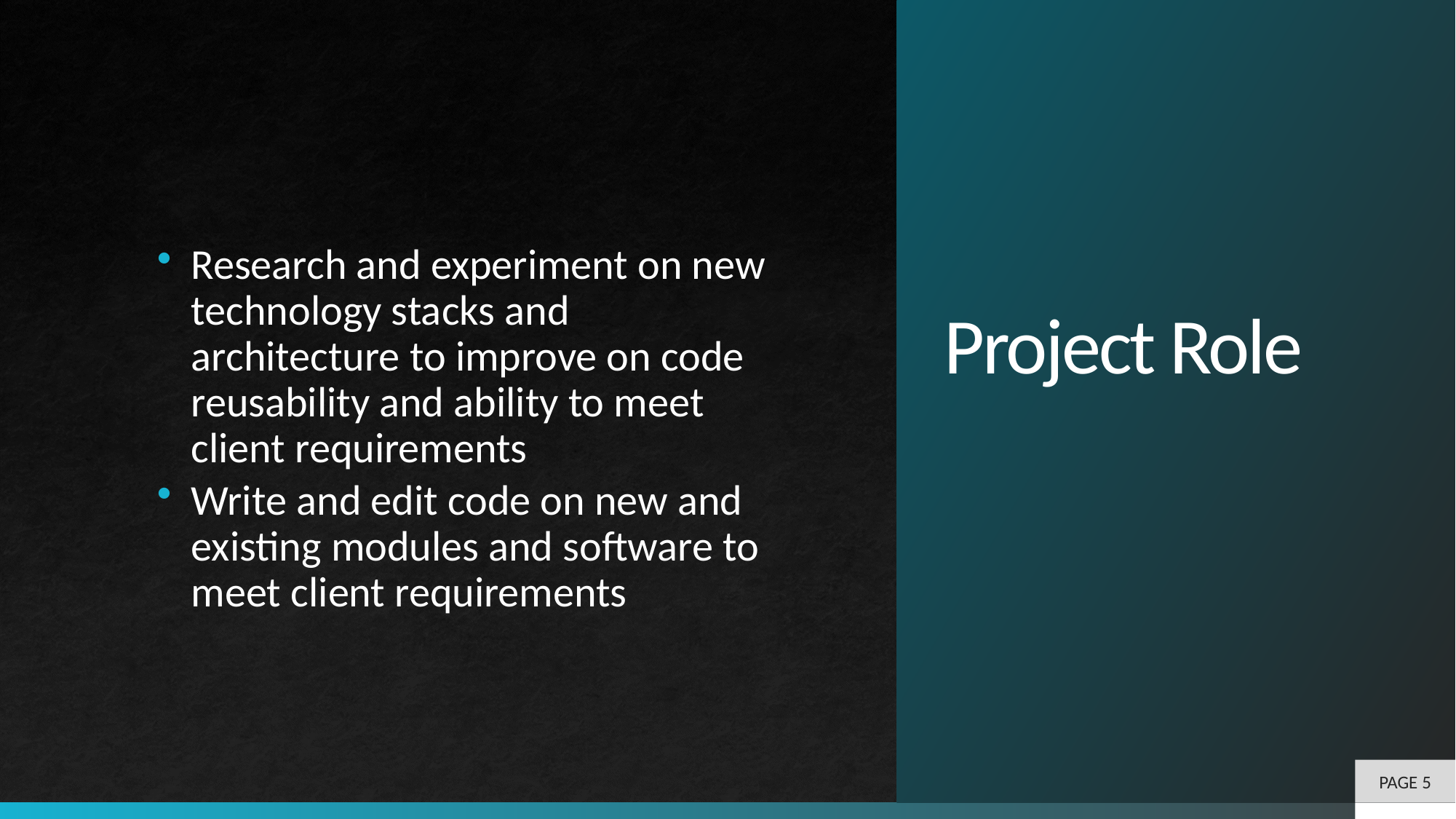

# Project Role
Research and experiment on new technology stacks and architecture to improve on code reusability and ability to meet client requirements
Write and edit code on new and existing modules and software to meet client requirements

PAGE 5